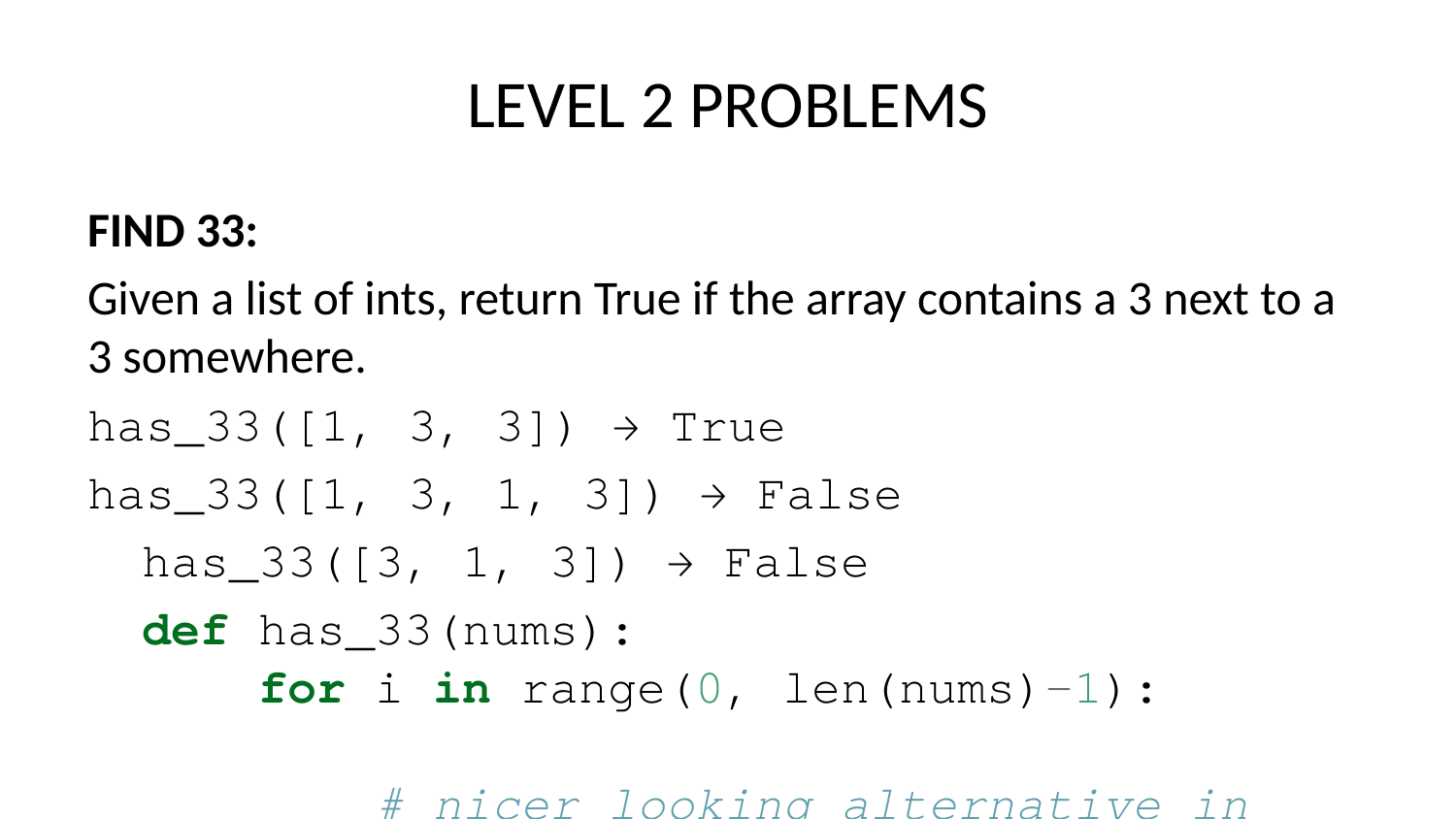

# LEVEL 2 PROBLEMS
FIND 33:
Given a list of ints, return True if the array contains a 3 next to a 3 somewhere.
has_33([1, 3, 3]) → True
has_33([1, 3, 1, 3]) → False
has_33([3, 1, 3]) → False
def has_33(nums):
    for i in range(0, len(nums)-1):
        # nicer looking alternative in commented code
        #if nums[i] == 3 and nums[i+1] == 3:
        if nums[i:i+2] == [3,3]:
            return True
    return False
# Check has_33([1, 3, 3])
True
# Check has_33([1, 3, 1, 3])
False
# Check has_33([3, 1, 3])
False
PAPER DOLL: Given a string, return a string where for every character in the original there are three characters
paper_doll('Hello') --> 'HHHeeellllllooo'
paper_doll('Mississippi') --> 'MMMiiissssssiiippppppiii'
def paper_doll(text):
    result = ''
    for char in text:
        result += char * 3
    return result
# Check paper_doll('Hello')
'HHHeeellllllooo'
# Check paper_doll('Mississippi')
'MMMiiissssssiiissssssiiippppppiii'
BLACKJACK: Given three integers between 1 and 11, if their sum is less than or equal to 21, return their sum. If their sum exceeds 21 and there’s an eleven, reduce the total sum by 10. Finally, if the sum (even after adjustment) exceeds 21, return ‘BUST’
blackjack(5,6,7) --> 18
blackjack(9,9,9) --> 'BUST'
blackjack(9,9,11) --> 19
def blackjack(a,b,c):
    if sum((a,b,c)) <= 21:
        return sum((a,b,c))
    elif sum((a,b,c)) <=31 and 11 in (a,b,c):
        return sum((a,b,c)) - 10
    else:
        return 'BUST'
# Check blackjack(5,6,7)
18
# Check blackjack(9,9,9)
'BUST'
# Check blackjack(9,9,11)
19
SUMMER OF ’69: Return the sum of the numbers in the array, except ignore sections of numbers starting with a 6 and extending to the next 9 (every 6 will be followed by at least one 9). Return 0 for no numbers.
summer_69([1, 3, 5]) --> 9
summer_69([4, 5, 6, 7, 8, 9]) --> 9
summer_69([2, 1, 6, 9, 11]) --> 14
def summer_69(arr):
    total = 0
    add = True
    for num in arr:
        while add:
            if num != 6:
                total += num
                break
            else:
                add = False
        while not add:
            if num != 9:
                break
            else:
                add = True
                break
    return total
# Check summer_69([1, 3, 5])
9
# Check summer_69([4, 5, 6, 7, 8, 9])
9
# Check summer_69([2, 1, 6, 9, 11])
14